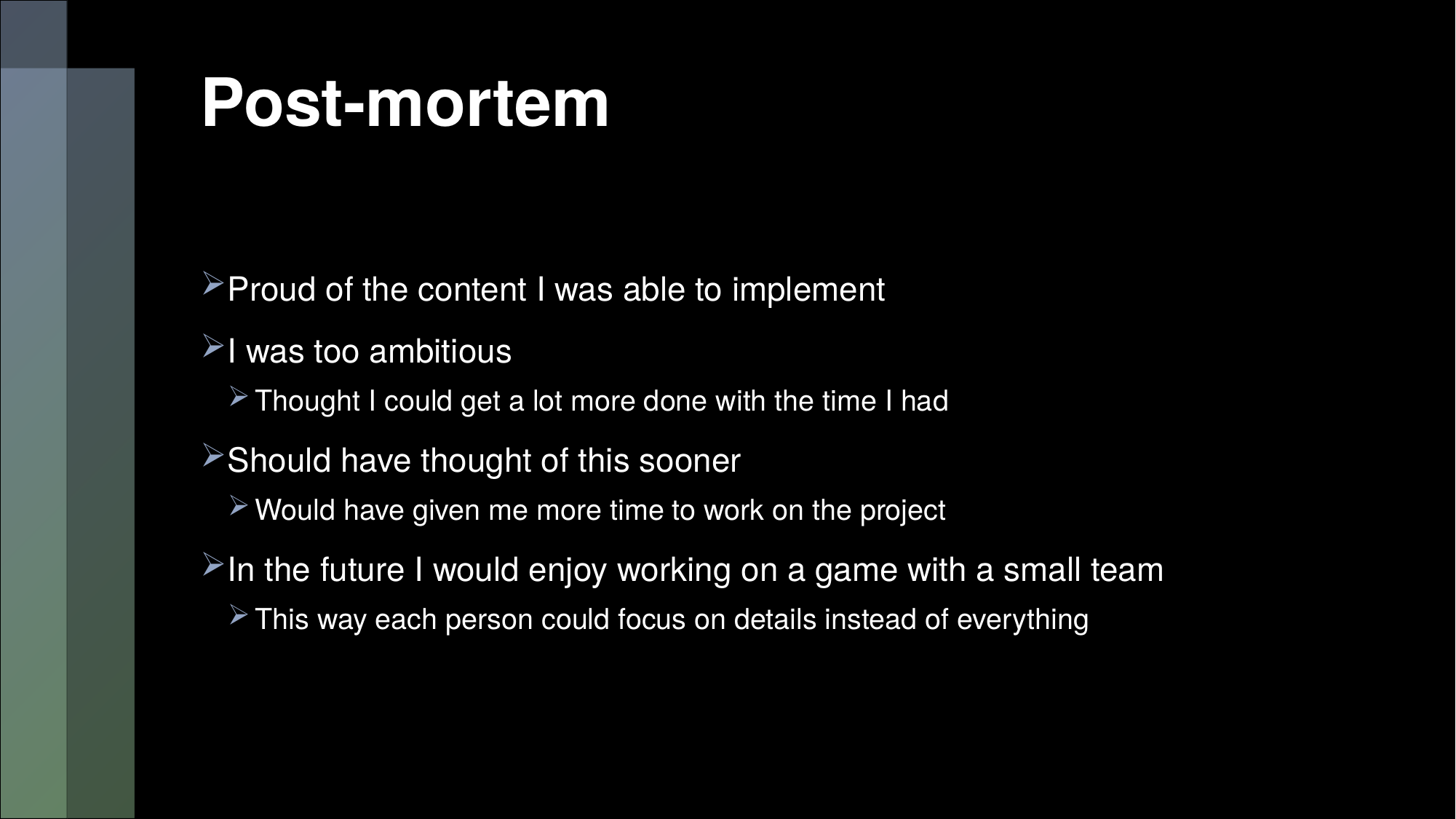

# Post-mortem
Proud of the content I was able to implement
I was too ambitious
Thought I could get a lot more done with the time I had
Should have thought of this sooner
Would have given me more time to work on the project
In the future I would enjoy working on a game with a small team
This way each person could focus on details instead of everything